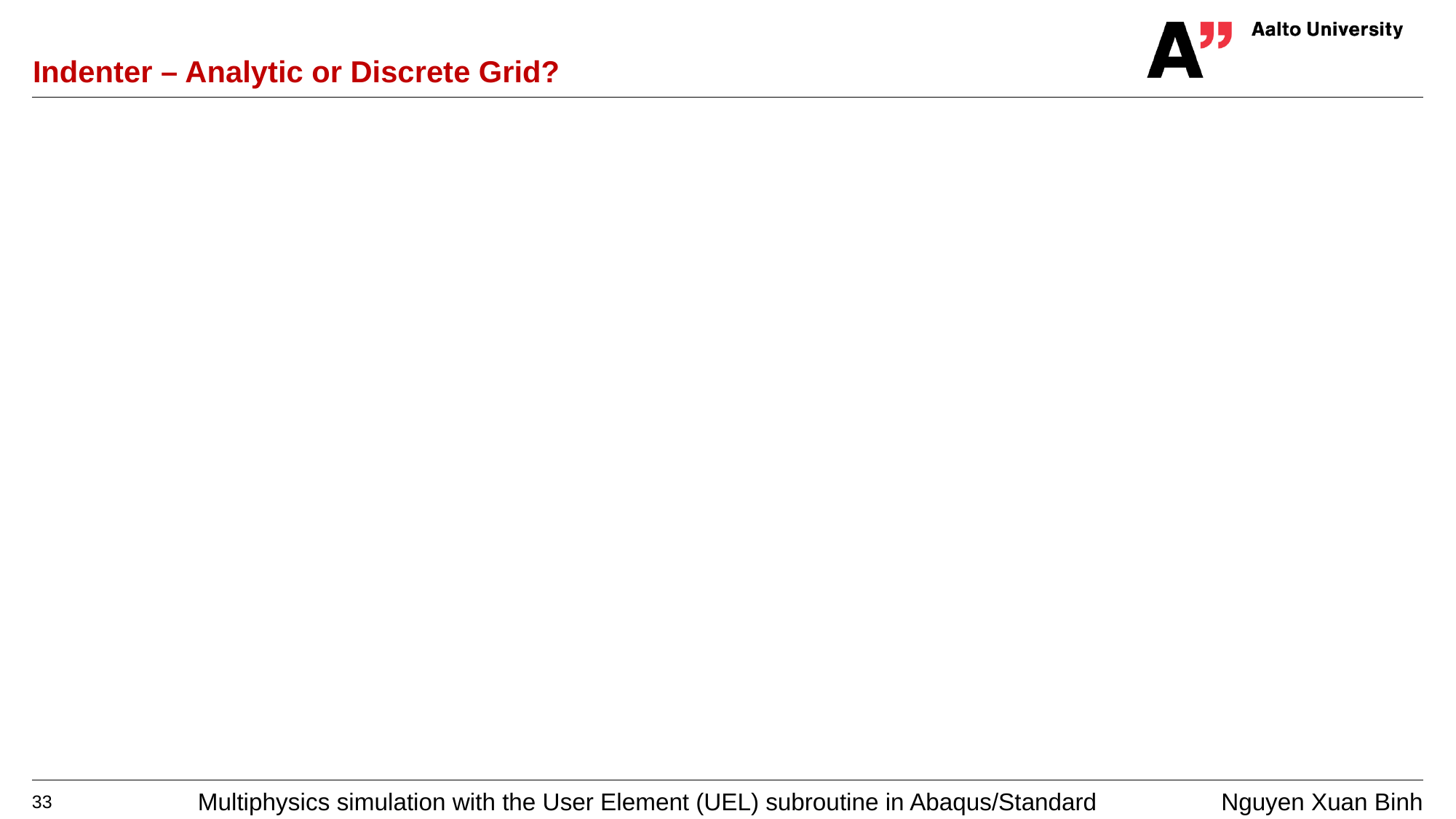

# Indenter – Analytic or Discrete Grid?